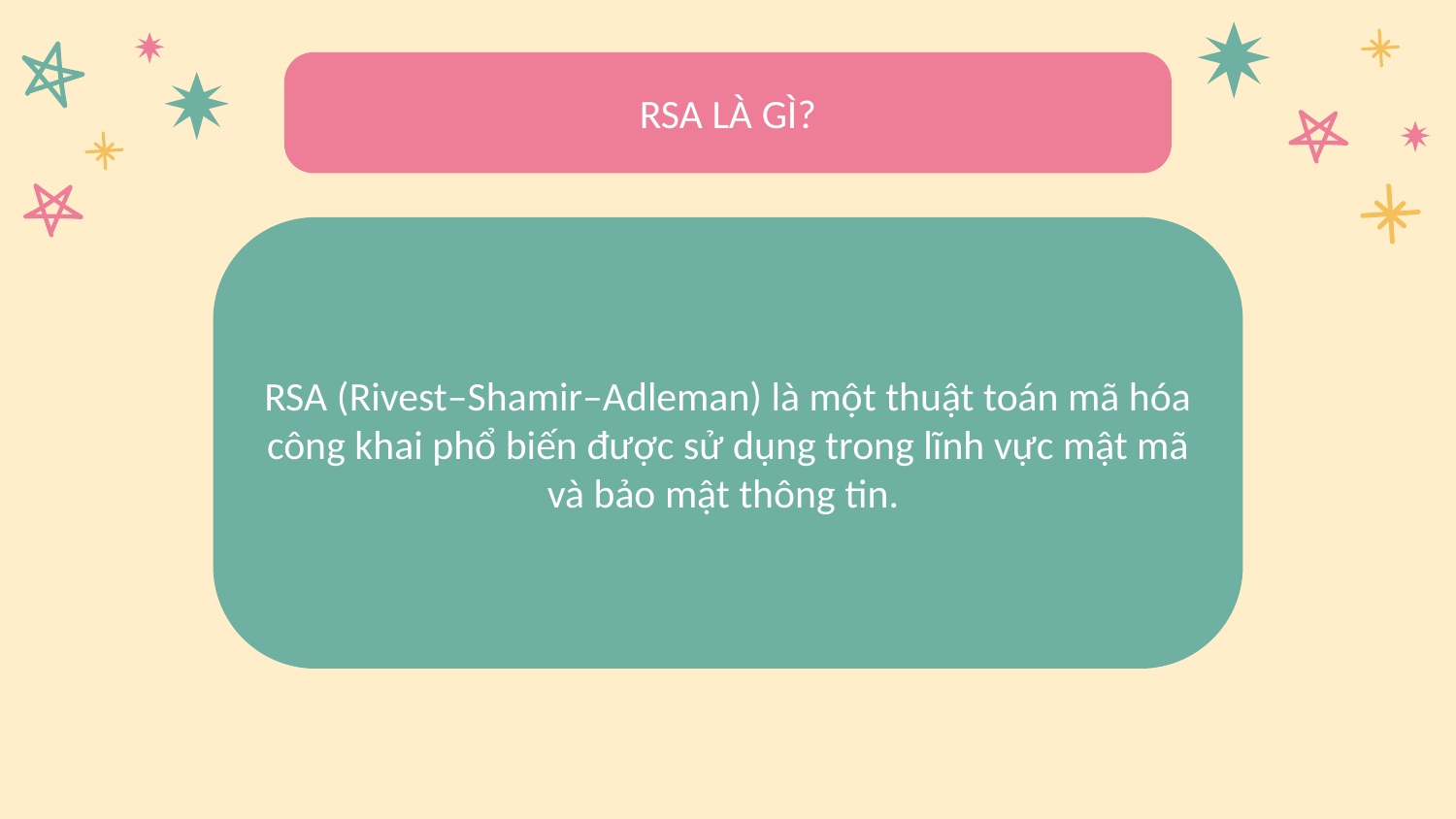

RSA LÀ GÌ?
RSA (Rivest–Shamir–Adleman) là một thuật toán mã hóa công khai phổ biến được sử dụng trong lĩnh vực mật mã và bảo mật thông tin.